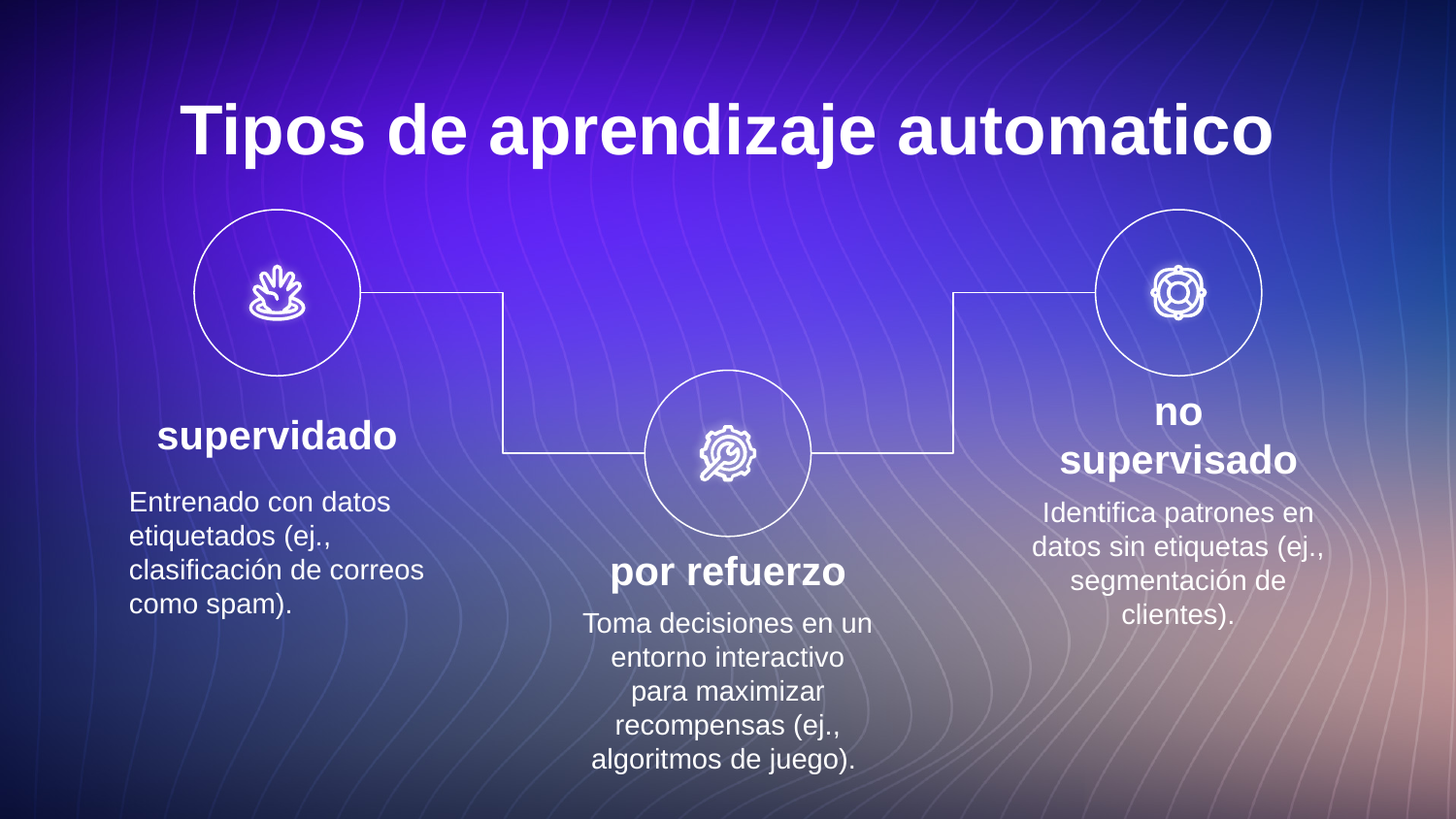

# Tipos de aprendizaje automatico

no supervisado

Identifica patrones en datos sin etiquetas (ej., segmentación de clientes).
supervidado

Entrenado con datos etiquetados (ej., clasificación de correos como spam).

por refuerzo

Toma decisiones en un entorno interactivo para maximizar recompensas (ej., algoritmos de juego).